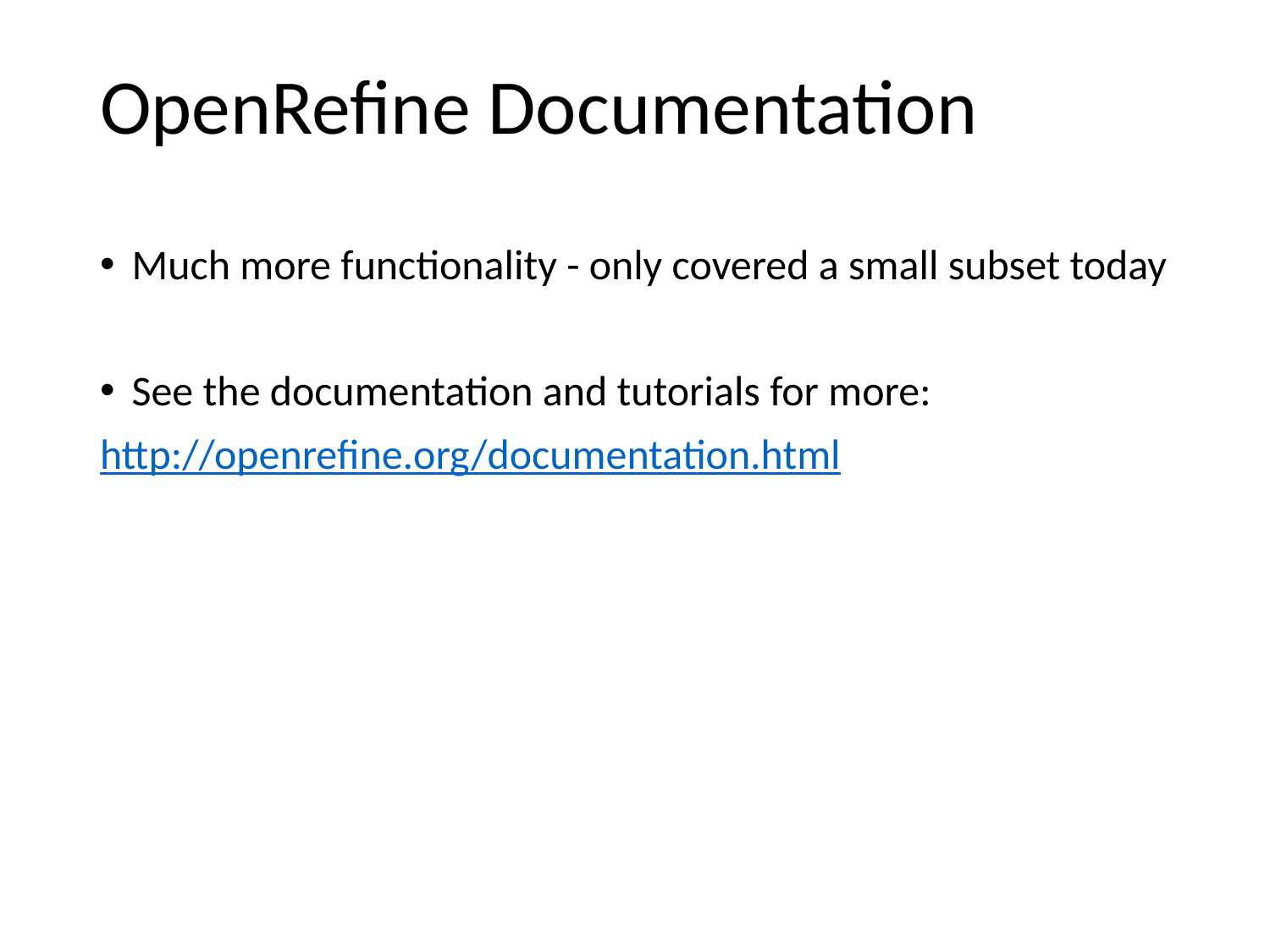

# OpenRefine Documentation

Much more functionality - only covered a small subset today

See the documentation and tutorials for more:
http://openrefine.org/documentation.html